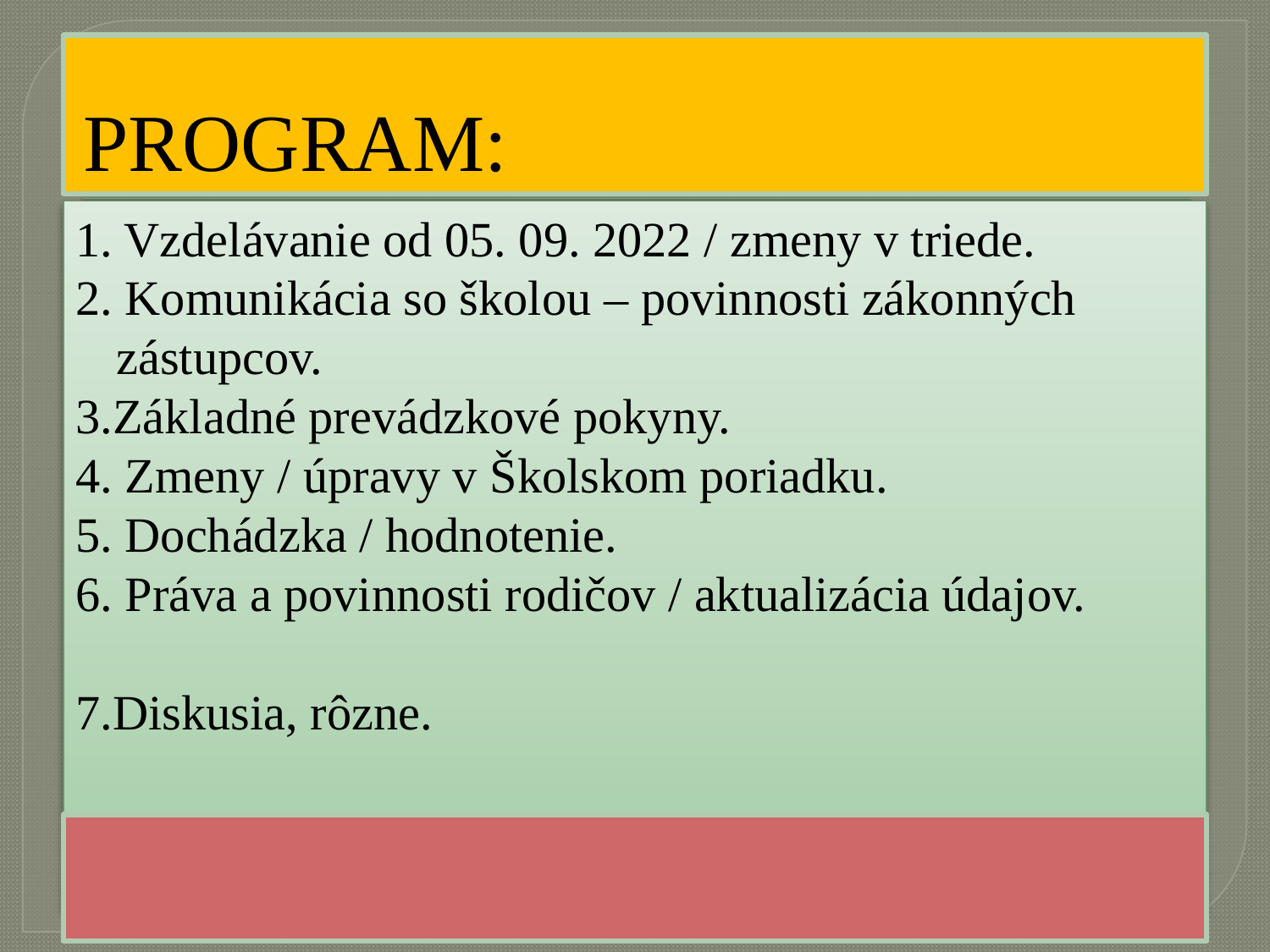

# PROGRAM:
1. Vzdelávanie od 05. 09. 2022 / zmeny v triede.
2. Komunikácia so školou – povinnosti zákonných zástupcov.
3.Základné prevádzkové pokyny.
4. Zmeny / úpravy v Školskom poriadku.
5. Dochádzka / hodnotenie.
6. Práva a povinnosti rodičov / aktualizácia údajov.

7.Diskusia, rôzne.